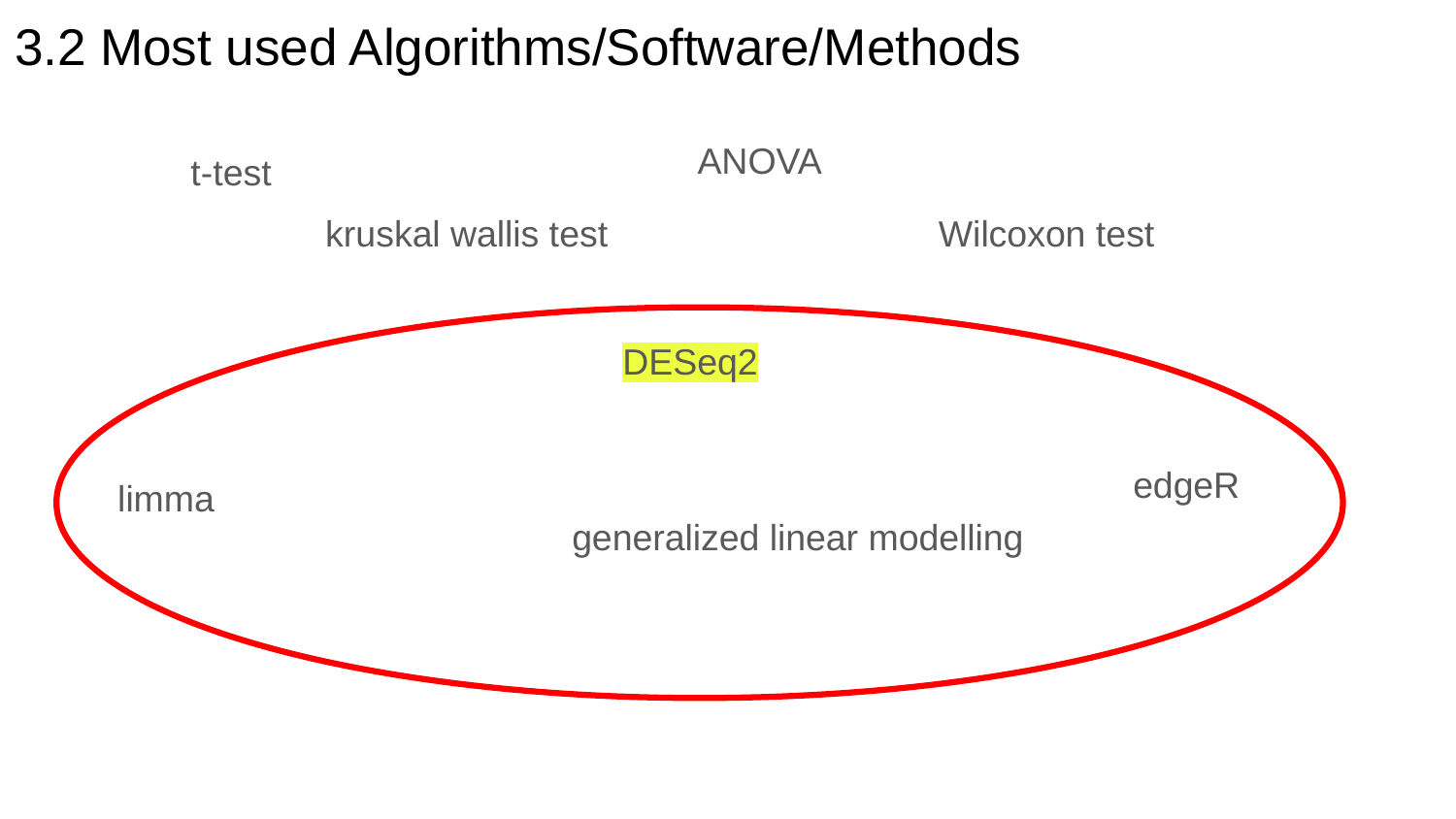

# 3.2 Most used Algorithms/Software/Methods
ANOVA
t-test
kruskal wallis test
Wilcoxon test

DESeq2
edgeR
limma
generalized linear modelling